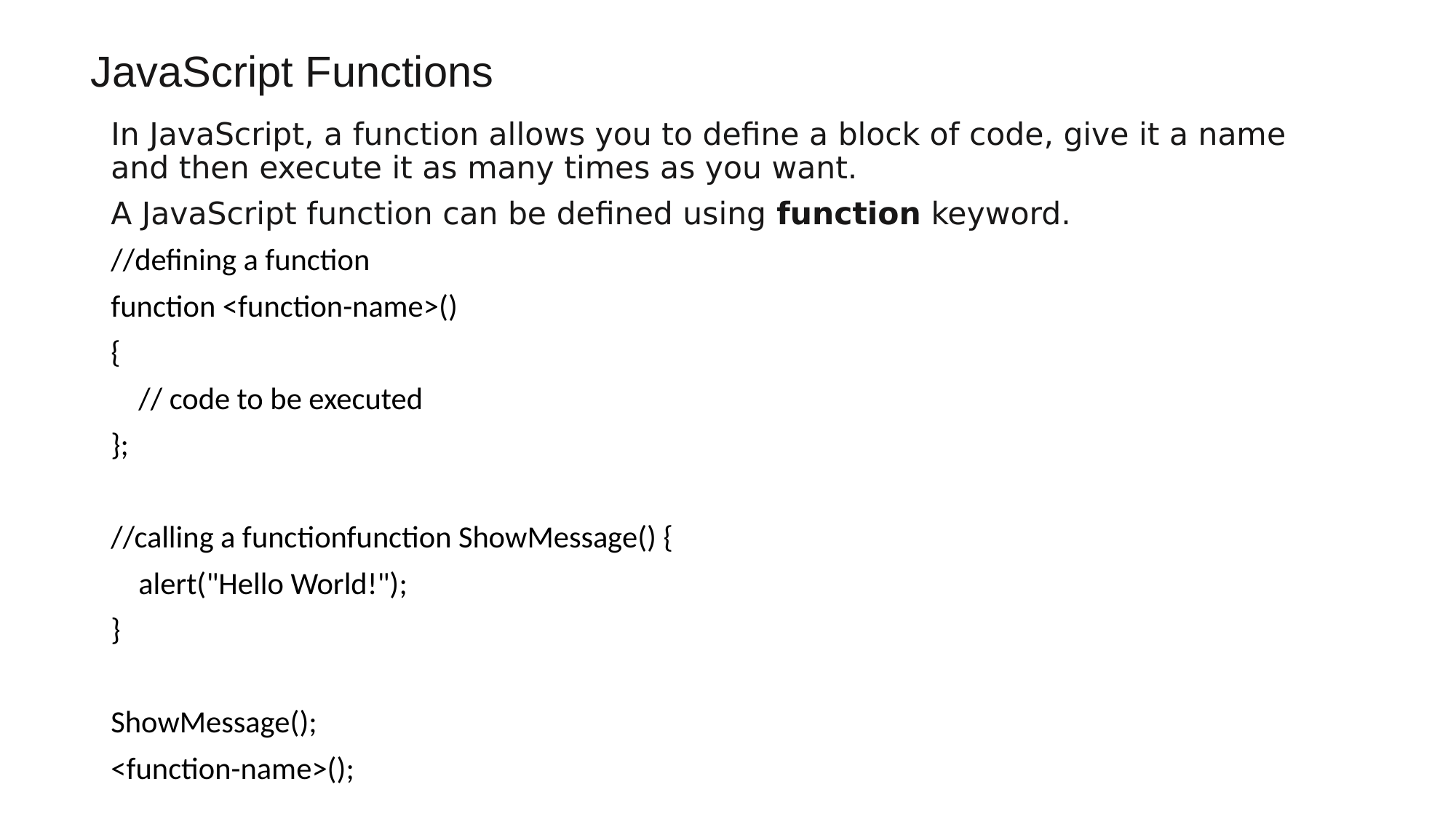

# JavaScript Functions
In JavaScript, a function allows you to define a block of code, give it a name and then execute it as many times as you want.
A JavaScript function can be defined using function keyword.
//defining a function
function <function-name>()
{
    // code to be executed
};

//calling a functionfunction ShowMessage() {
    alert("Hello World!");
}

ShowMessage();
<function-name>();